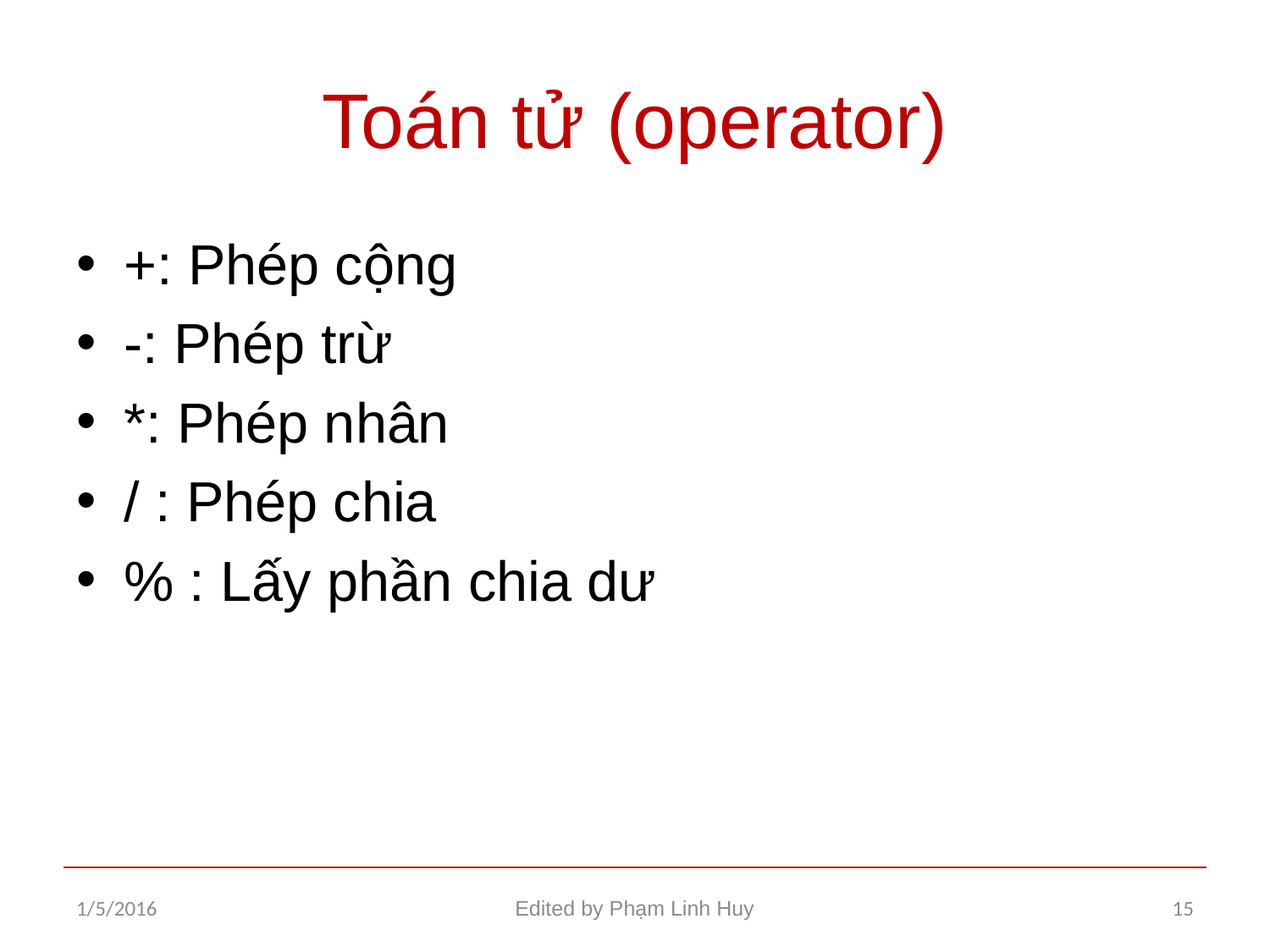

# Toán tử (operator)
+: Phép cộng
-: Phép trừ
*: Phép nhân
/ : Phép chia
% : Lấy phần chia dư
1/5/2016
Edited by Phạm Linh Huy
15